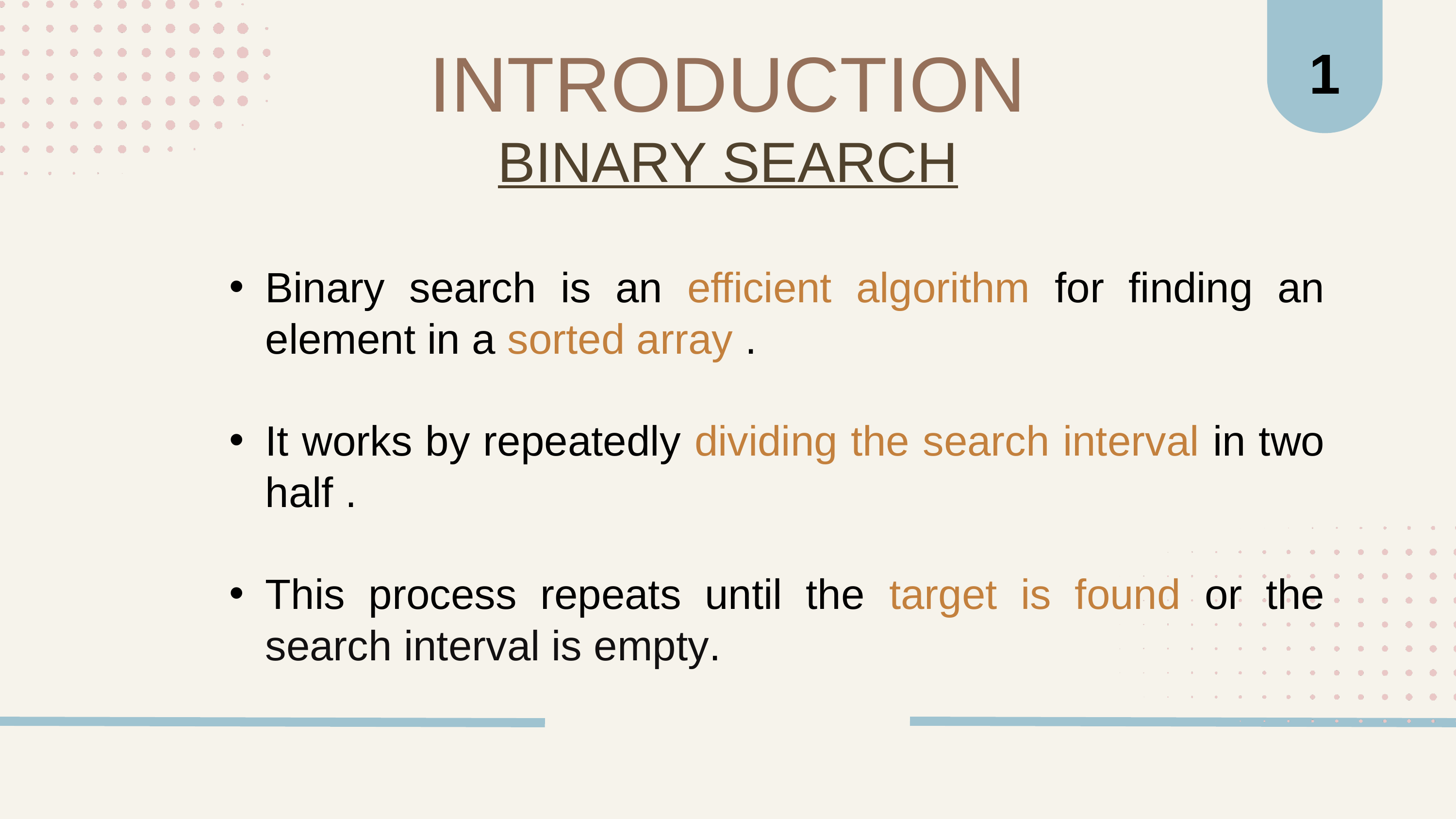

1

INTRODUCTION
BINARY SEARCH

Binary search is an efficient algorithm for finding an element in a sorted array .

It works by repeatedly dividing the search interval in two half .

This process repeats until the target is found or the search interval is empty.